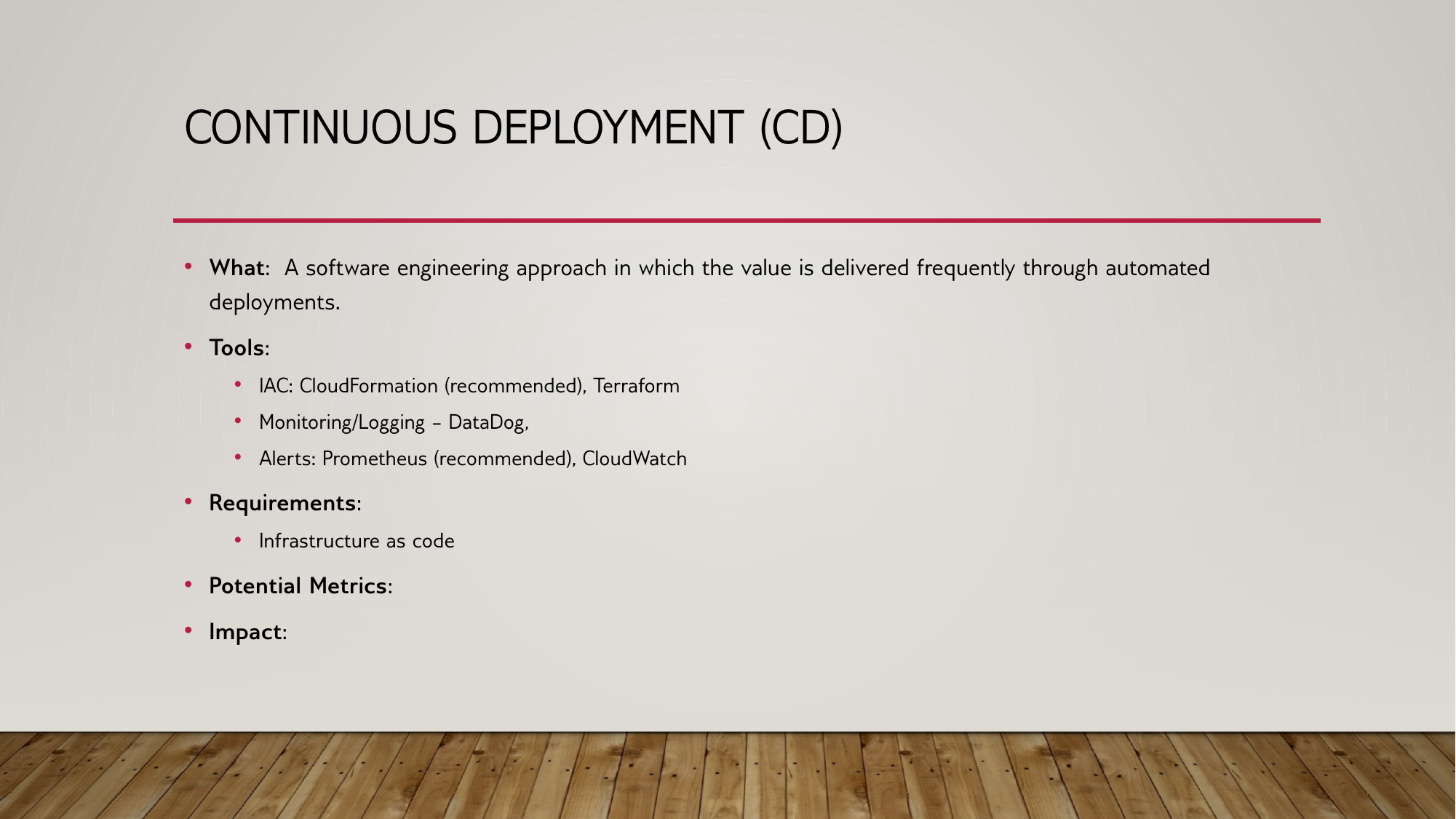

# Continuous deployment (CD)
What:  A software engineering approach in which the value is delivered frequently through automated deployments.
Tools:
IAC: CloudFormation (recommended), Terraform
Monitoring/Logging – DataDog,
Alerts: Prometheus (recommended), CloudWatch
Requirements:
Infrastructure as code
Potential Metrics:
Impact: